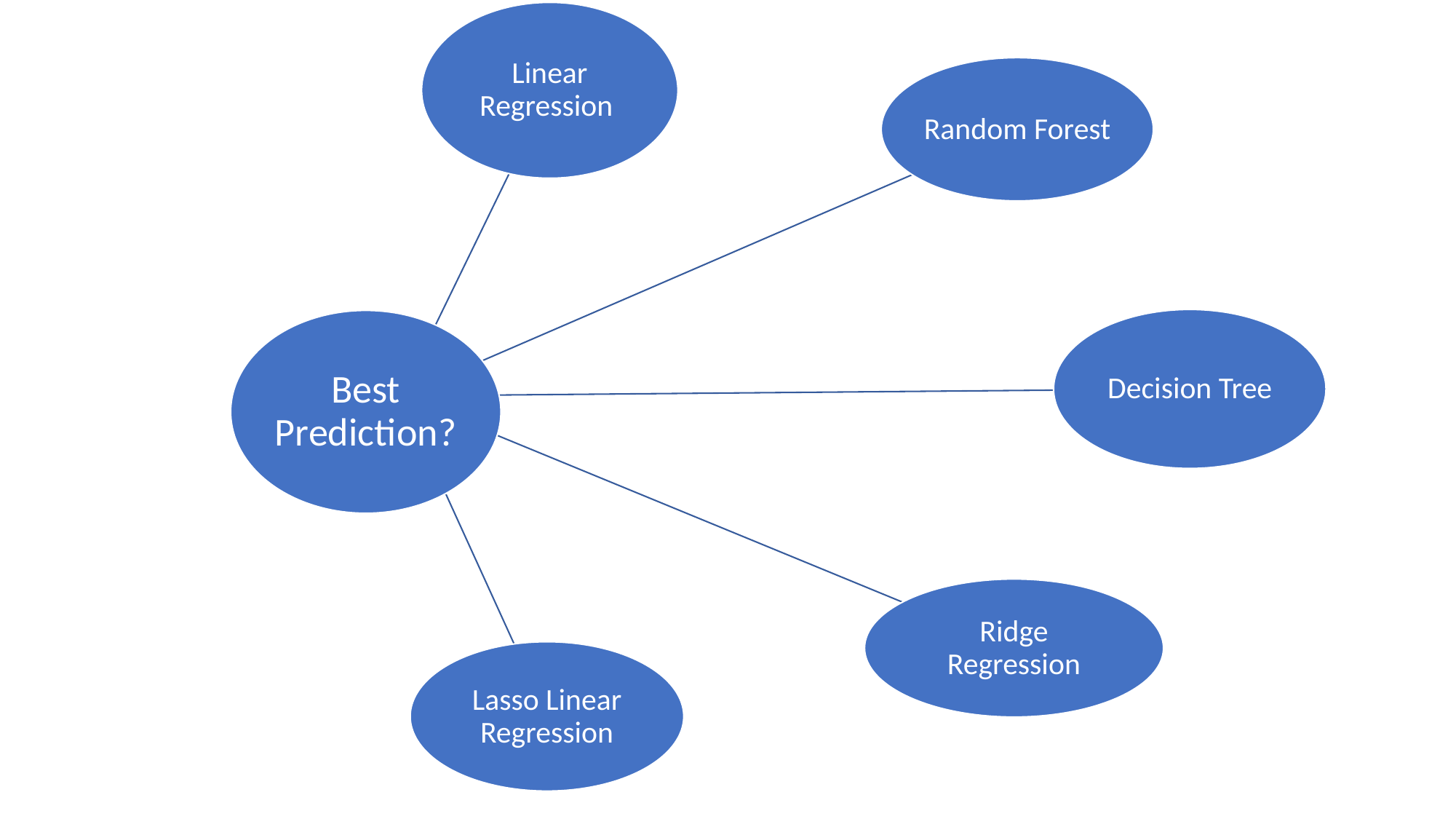

Linear Regression

Random Forest
Decision Tree
Ridge Regression
Lasso Linear Regression
Best Prediction?